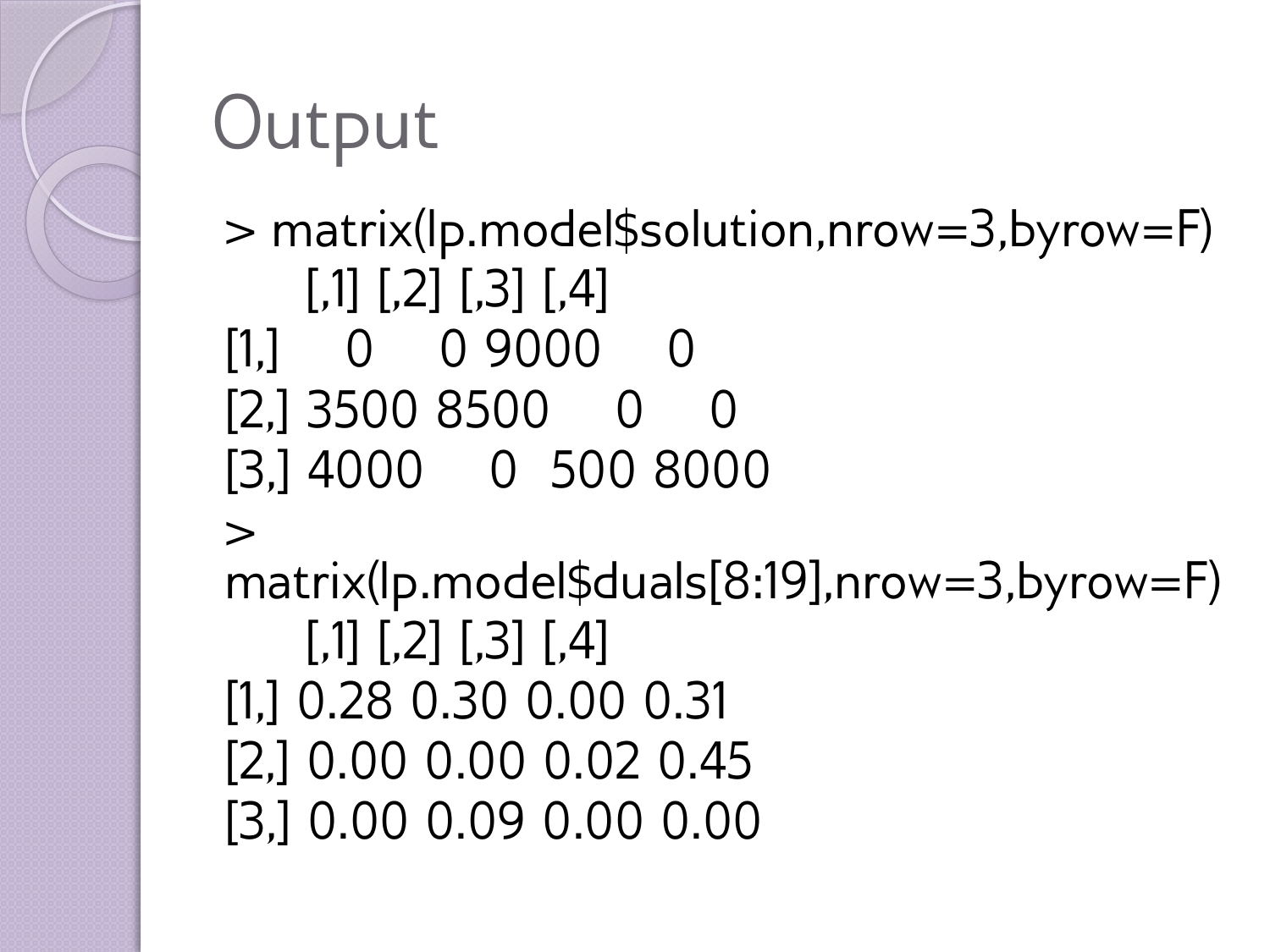

# Output
> matrix(lp.model$solution,nrow=3,byrow=F)
     [,1] [,2] [,3] [,4]
[1,]    0    0 9000    0
[2,] 3500 8500    0    0
[3,] 4000    0  500 8000
> matrix(lp.model$duals[8:19],nrow=3,byrow=F)
     [,1] [,2] [,3] [,4]
[1,] 0.28 0.30 0.00 0.31
[2,] 0.00 0.00 0.02 0.45
[3,] 0.00 0.09 0.00 0.00